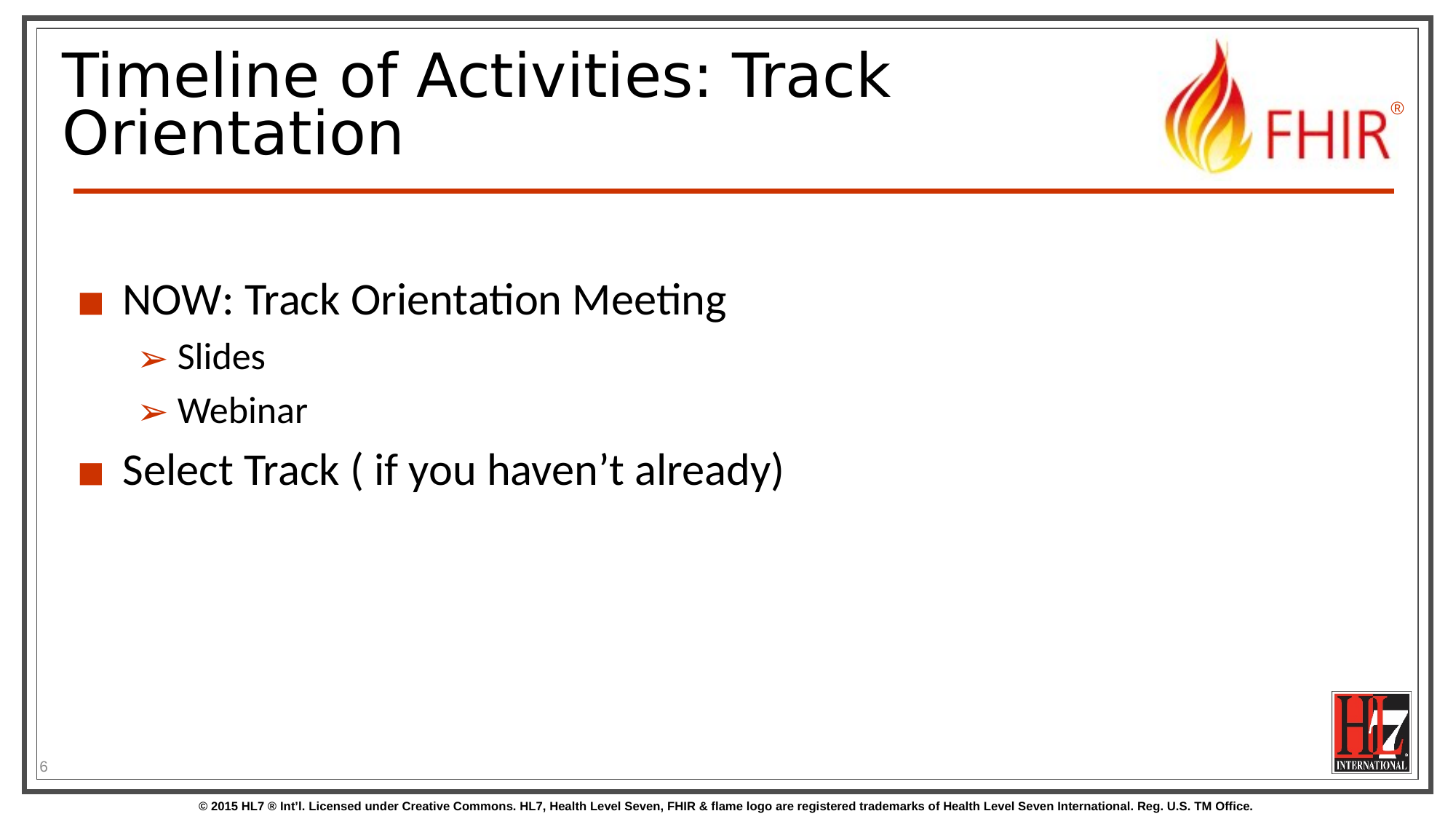

# Timeline of Activities: Track Orientation

NOW: Track Orientation Meeting
Slides
Webinar
Select Track ( if you haven’t already)
6